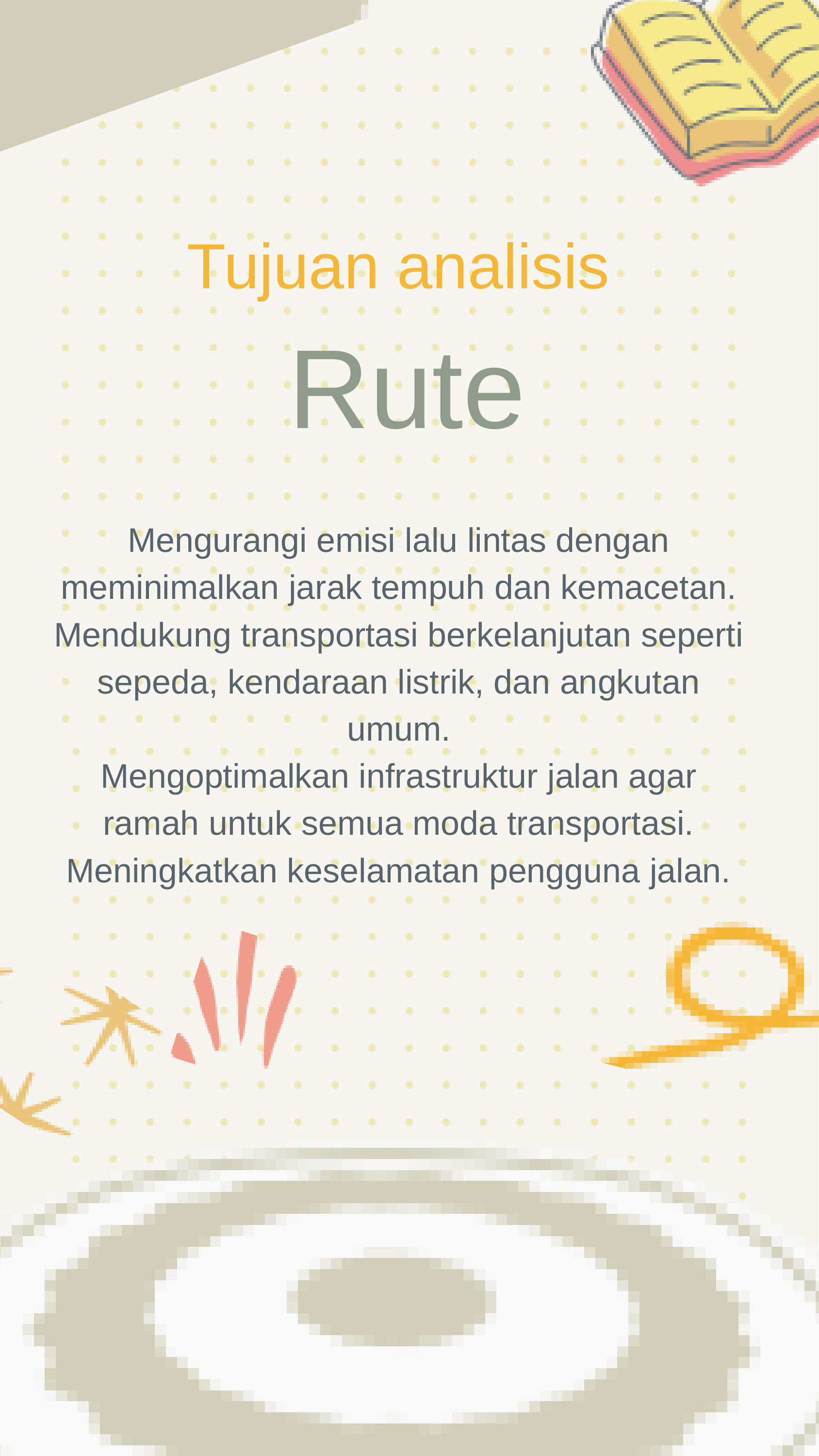

Tujuan analisis
Rute

Mengurangi emisi lalu lintas dengan meminimalkan jarak tempuh dan kemacetan.
Mendukung transportasi berkelanjutan seperti sepeda, kendaraan listrik, dan angkutan umum.
Mengoptimalkan infrastruktur jalan agar ramah untuk semua moda transportasi.
Meningkatkan keselamatan pengguna jalan.